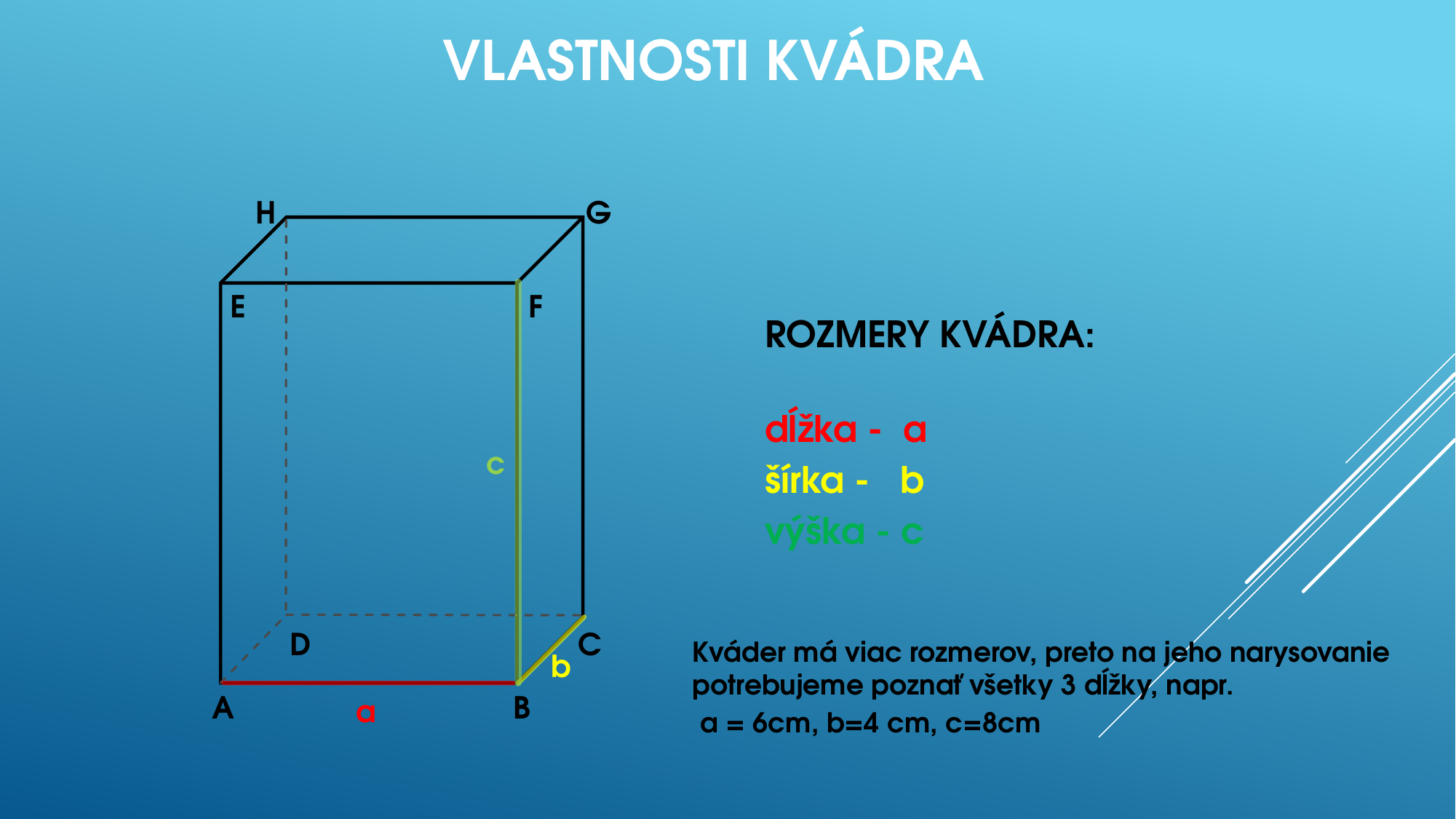

Vlastnosti kvádra
H
G

E
F
D
C
A
B
ROZMERY KVÁDRA:
dĺžka -  a
šírka -   b
výška - c
c
Kváder má viac rozmerov, preto na jeho narysovanie potrebujeme poznať všetky 3 dĺžky, napr.
 a = 6cm, b=4 cm, c=8cm
b
a